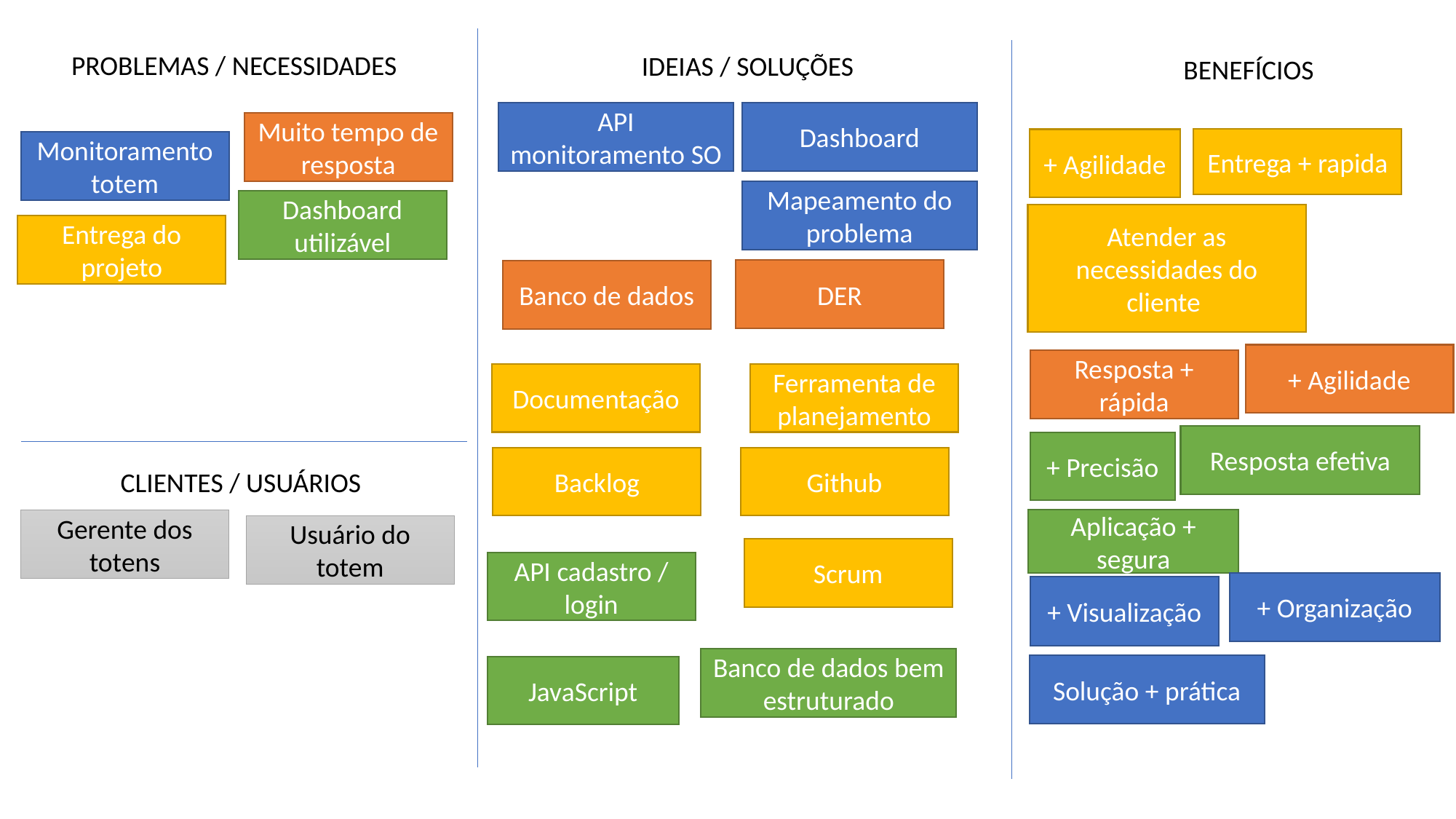

PROBLEMAS / NECESSIDADES
IDEIAS / SOLUÇÕES
BENEFÍCIOS
API monitoramento SO
Dashboard
Muito tempo de resposta
Entrega + rapida
+ Agilidade
Monitoramento totem
Mapeamento do problema
Dashboard utilizável
Atender as necessidades do cliente
Entrega do projeto
DER
Banco de dados
+ Agilidade
Resposta + rápida
Documentação
Ferramenta de planejamento
Resposta efetiva
+ Precisão
Backlog
Github
CLIENTES / USUÁRIOS
Aplicação + segura
Gerente dos totens
Usuário do totem
Scrum
API cadastro / login
+ Organização
+ Visualização
Banco de dados bem estruturado
Solução + prática
JavaScript